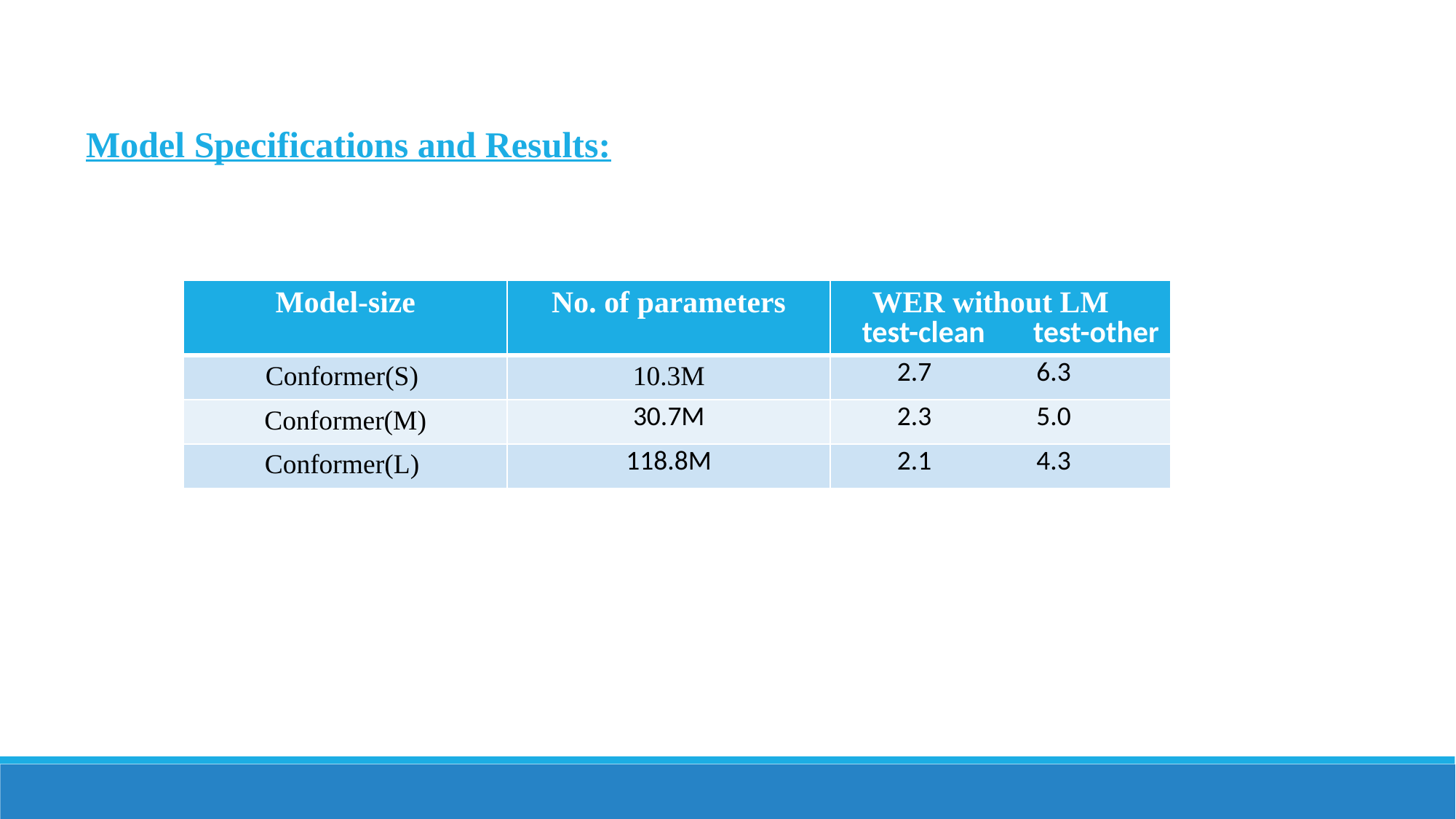

Model Specifications and Results:
| Model-size | No. of parameters | WER without LM test-clean test-other |
| --- | --- | --- |
| Conformer(S) | 10.3M | 2.7 6.3 |
| Conformer(M) | 30.7M | 2.3 5.0 |
| Conformer(L) | 118.8M | 2.1 4.3 |